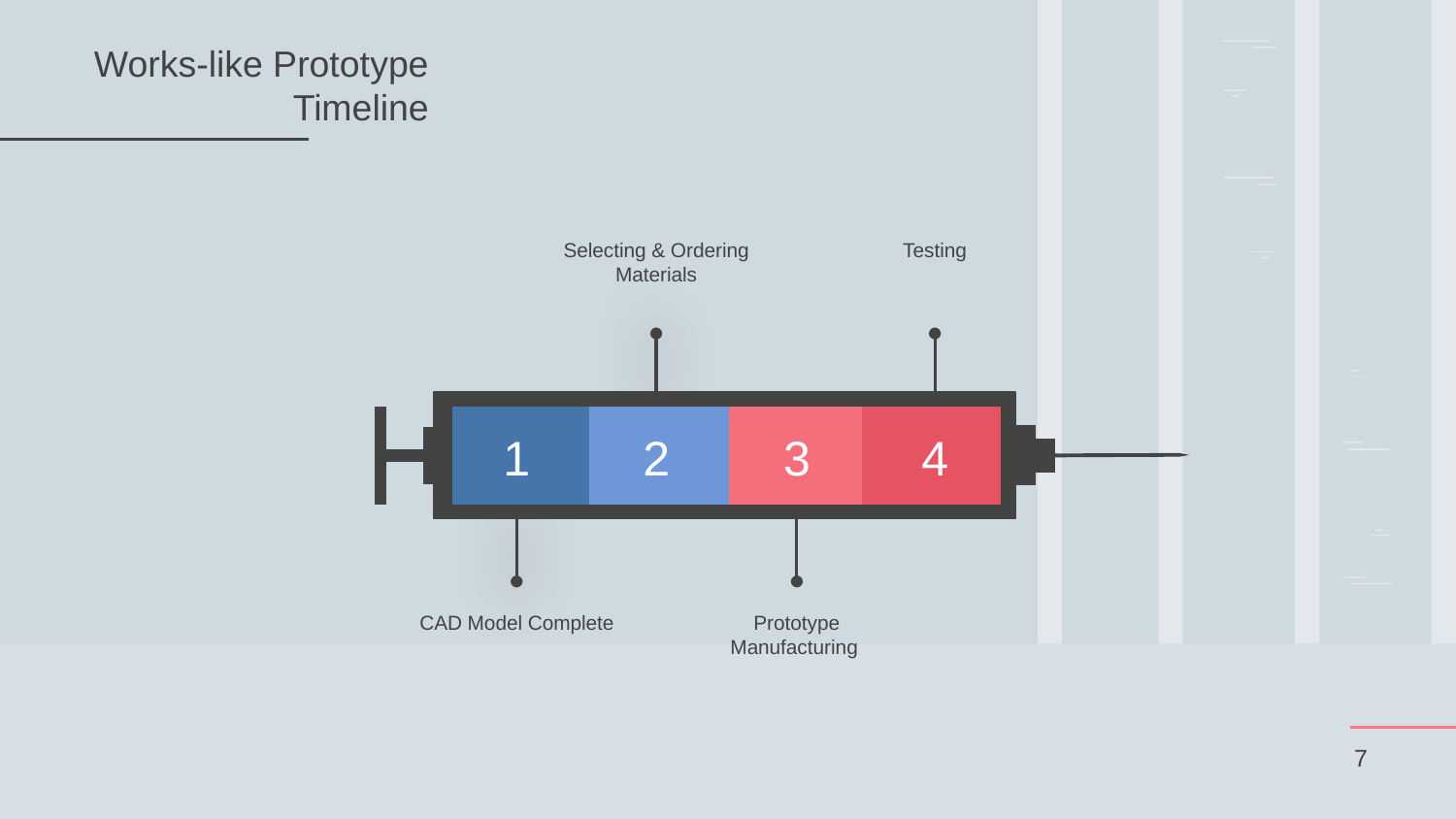

DAY 1
DAY 2
DAY 3
DAY 4
DAY 5
# Works-like Prototype Timeline
Selecting & Ordering
Materials
Testing

1
2
3
4
CAD Model Complete
Prototype Manufacturing

7